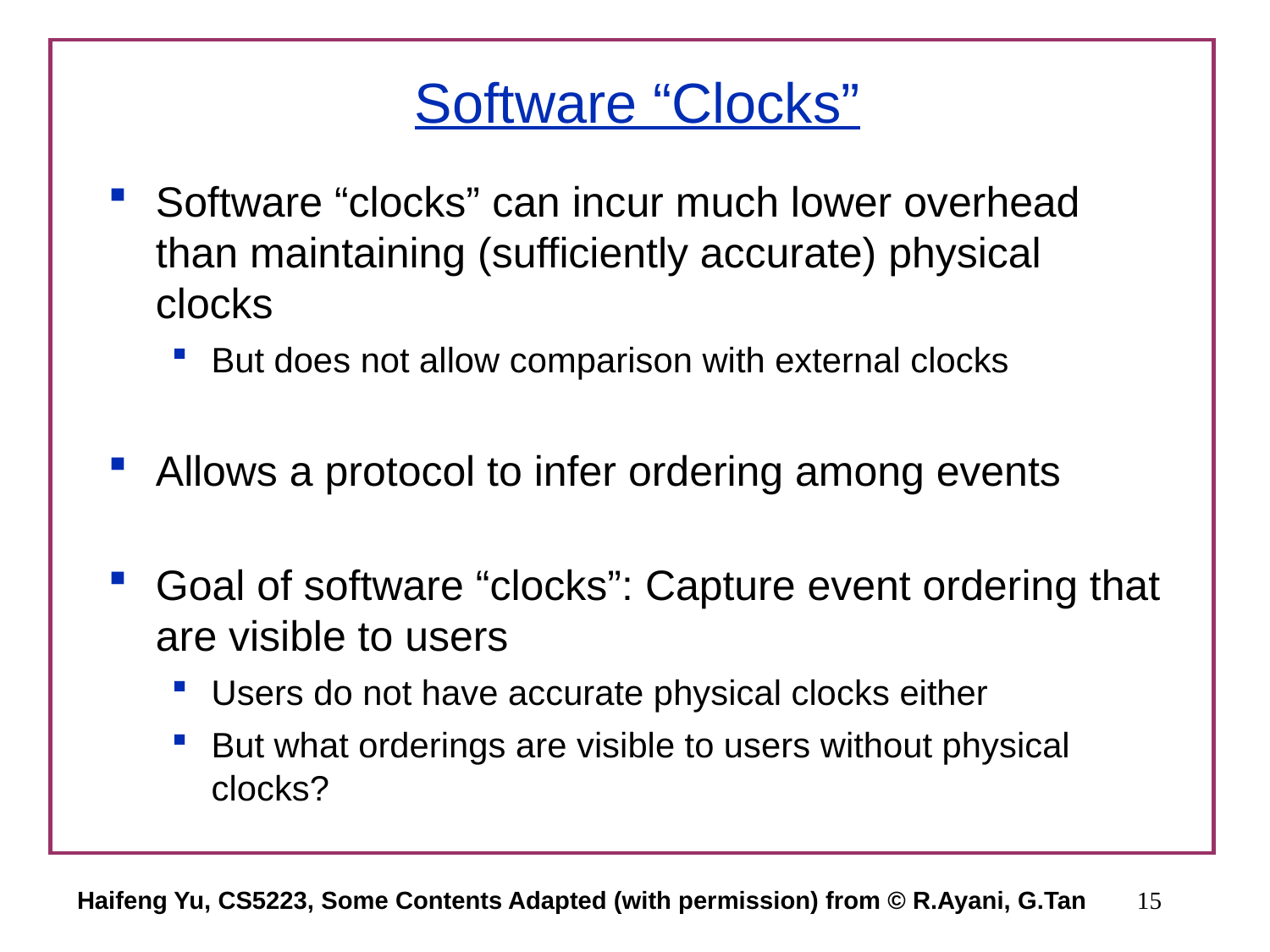

# Software “Clocks”
Software “clocks” can incur much lower overhead than maintaining (sufficiently accurate) physical clocks
But does not allow comparison with external clocks

Allows a protocol to infer ordering among events

Goal of software “clocks”: Capture event ordering that are visible to users
Users do not have accurate physical clocks either
But what orderings are visible to users without physical clocks?
Haifeng Yu, CS5223, Some Contents Adapted (with permission) from © R.Ayani, G.Tan
15